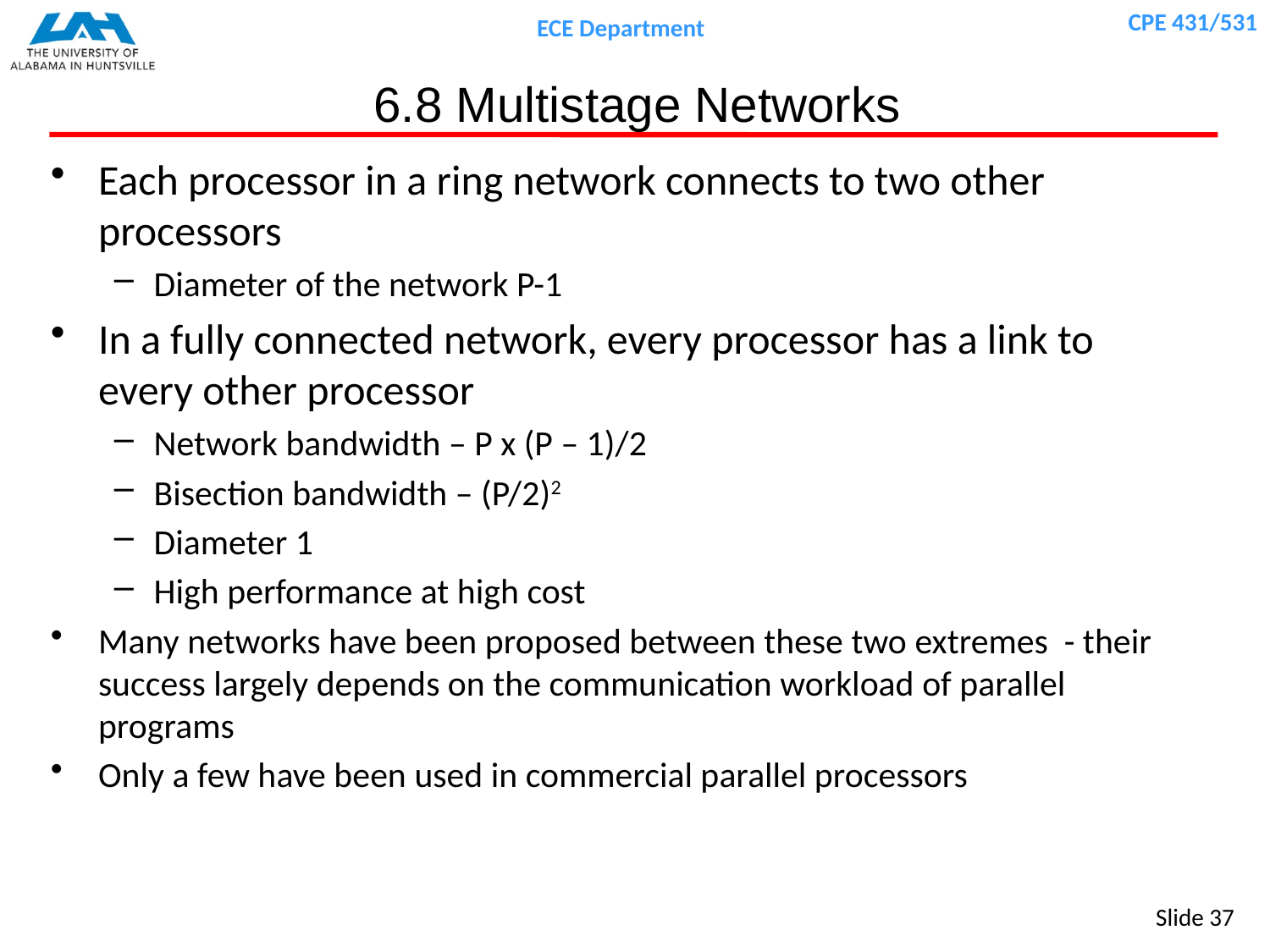

# 6.8 Multistage Networks
Each processor in a ring network connects to two other processors
Diameter of the network P-1
In a fully connected network, every processor has a link to every other processor
Network bandwidth – P x (P – 1)/2
Bisection bandwidth – (P/2)2
Diameter 1
High performance at high cost
Many networks have been proposed between these two extremes  - their success largely depends on the communication workload of parallel programs
Only a few have been used in commercial parallel processors